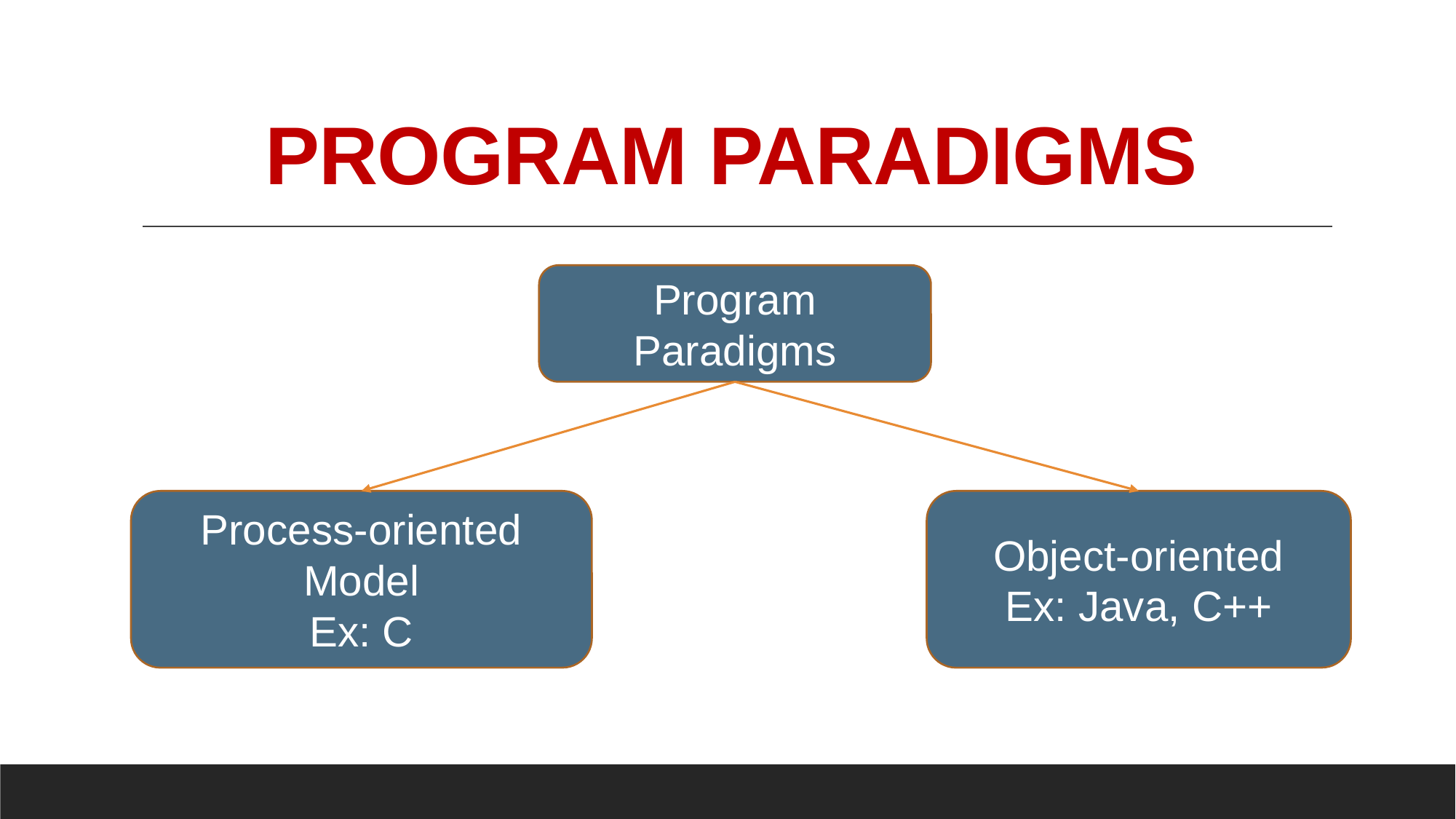

# PROGRAM PARADIGMS
Program Paradigms
Object-oriented
Ex: Java, C++
Process-oriented Model
Ex: C